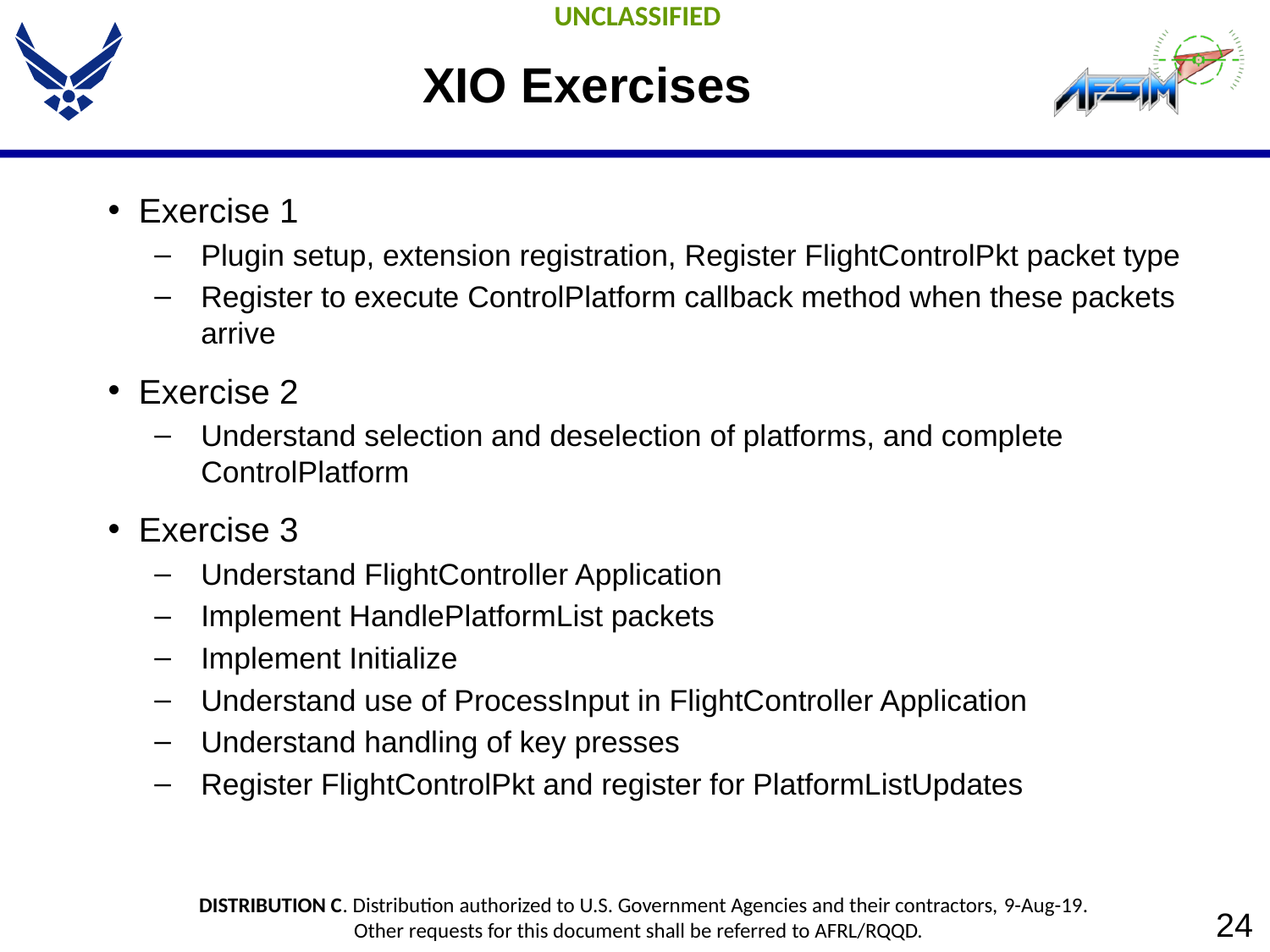

# XIO Exercises
Exercise 1
Plugin setup, extension registration, Register FlightControlPkt packet type
Register to execute ControlPlatform callback method when these packets arrive
Exercise 2
Understand selection and deselection of platforms, and complete ControlPlatform
Exercise 3
Understand FlightController Application
Implement HandlePlatformList packets
Implement Initialize
Understand use of ProcessInput in FlightController Application
Understand handling of key presses
Register FlightControlPkt and register for PlatformListUpdates